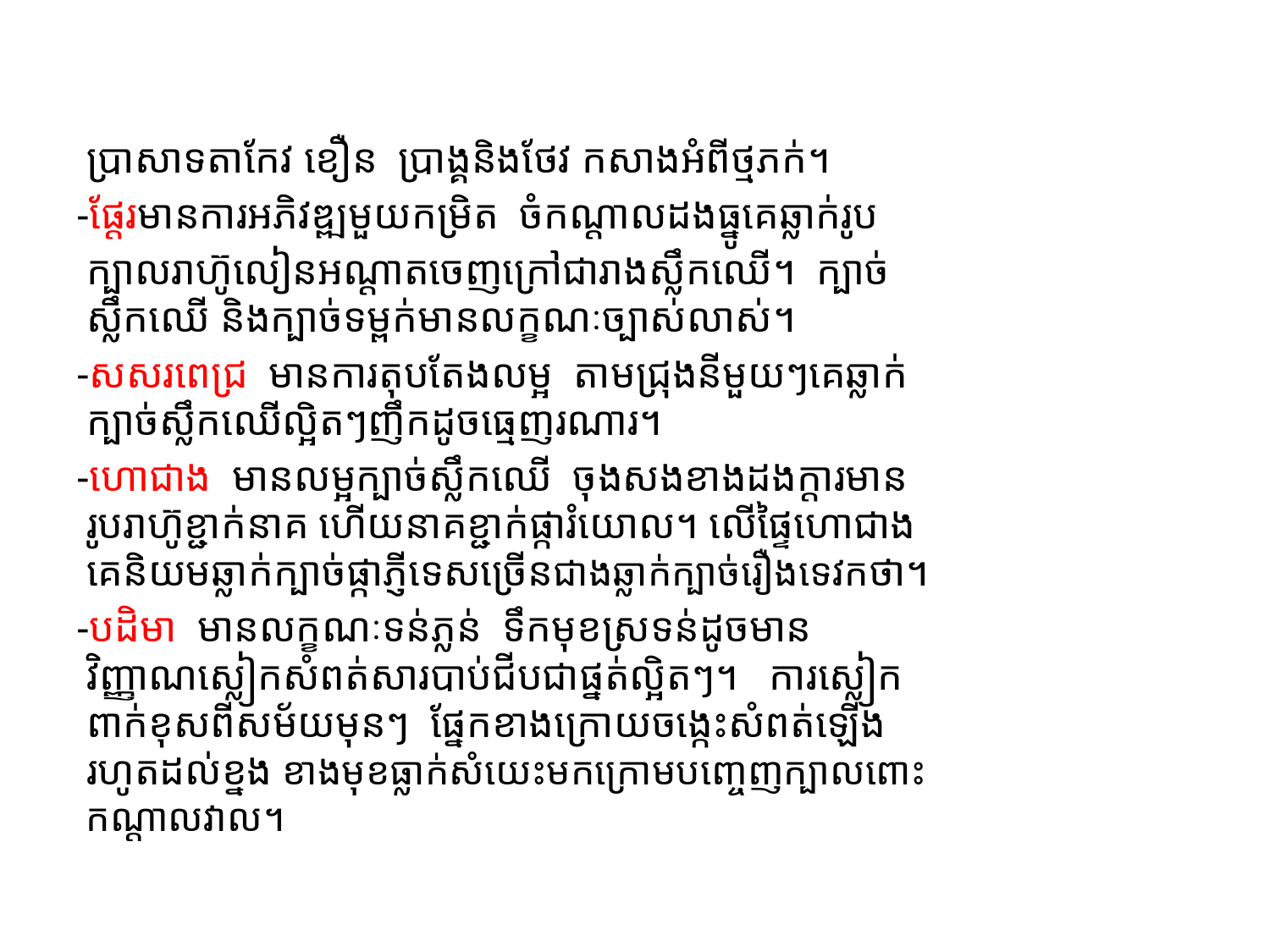

#
​ ប្រាសាទតាកែវ ខឿន  ប្រាង្គ​និងថែវ កសាងអំពីថ្មភក់។
-ផ្តែរមានការអភិវឌ្ឍមួយកម្រិត  ចំកណ្តាលដងធ្នូគេឆ្លាក់រូប
 ក្បាលរាហ៊ូលៀនអណ្តាតចេញក្រៅជារាងស្លឹកឈើ។  ក្បាច់
 ស្លឹកឈើ និងក្បាច់ទម្ពក់មានលក្ខណៈច្បាស់លាស់។
-សសរពេជ្រ  មានការតុបតែងលម្អ  តាមជ្រុងនីមួយៗគេឆ្លាក់
 ក្បាច់ស្លឹកឈើល្អិតៗញឹកដូចធ្មេញរណារ។
-ហោជាង  មានលម្អក្បាច់ស្លឹកឈើ  ចុងសងខាងដងក្តារមាន
 រូបរាហ៊ូខ្ជាក់នាគ ហើយនាគខ្ជាក់ផ្ការំយោល។ លើផ្ទៃហោជាង
 គេនិយមឆ្លាក់ក្បាច់ផ្កាភ្ញីទេសច្រើនជាងឆ្លាក់ក្បាច់រឿងទេវកថា។
-បដិមា  មានលក្ខណៈទន់ភ្លន់  ទឹកមុខស្រទន់ដូចមាន
 វិញ្ញាណស្លៀកសំពត់សារបាប់ជីបជាផ្នត់ល្អិតៗ។   ការស្លៀក
 ពាក់ខុសពីសម័យមុនៗ  ផ្នែកខាងក្រោយចង្កេះសំពត់ឡើង
 រហូតដល់ខ្នង ខាងមុខធ្លាក់សំយេះមកក្រោមបញ្ចេញក្បាលពោះ
 កណ្តាលវាល។